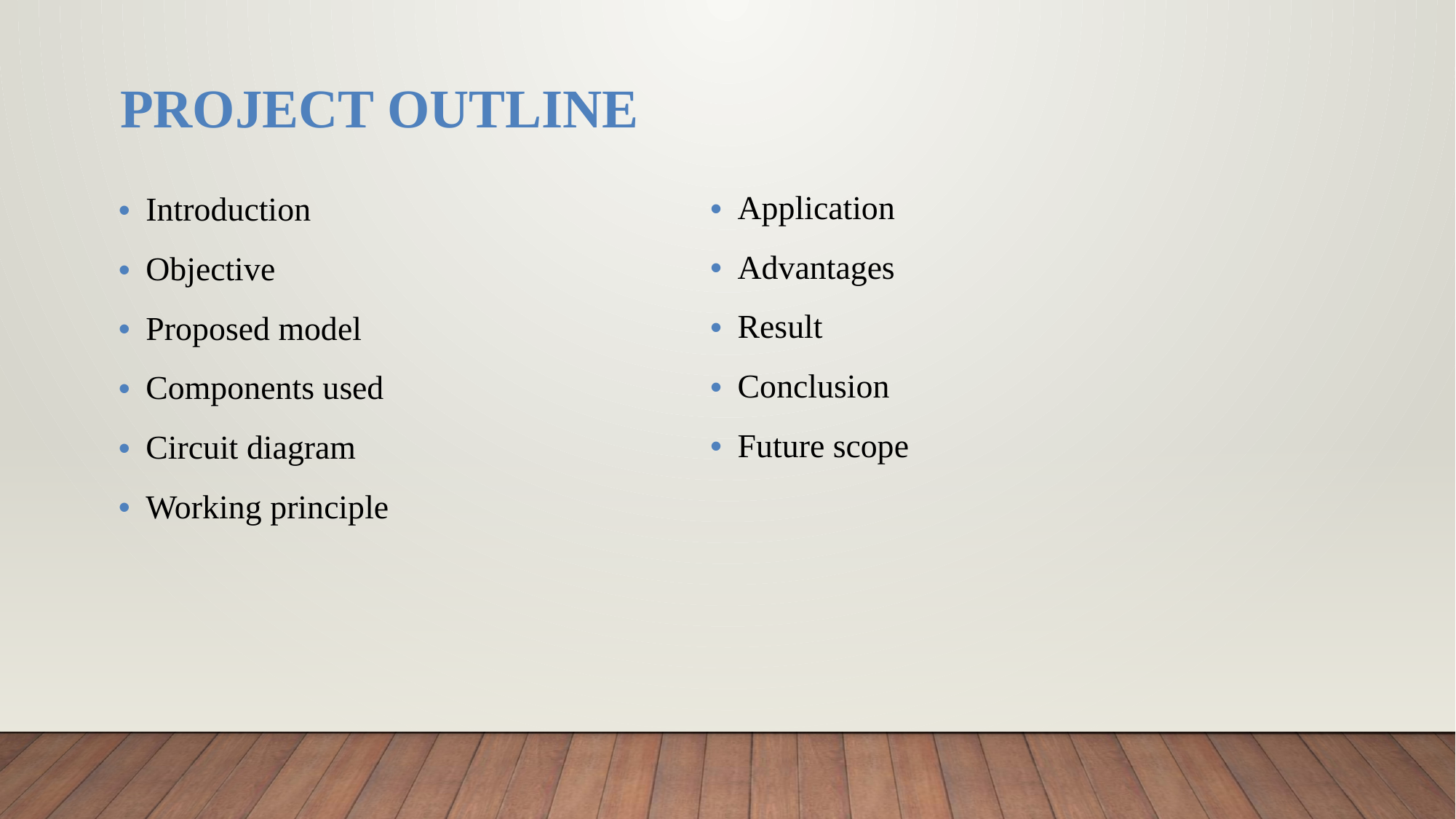

# PROJECT OUTLINE
Application
Advantages
Result
Conclusion
Future scope

Introduction
Objective
Proposed model
Components used
Circuit diagram
Working principle